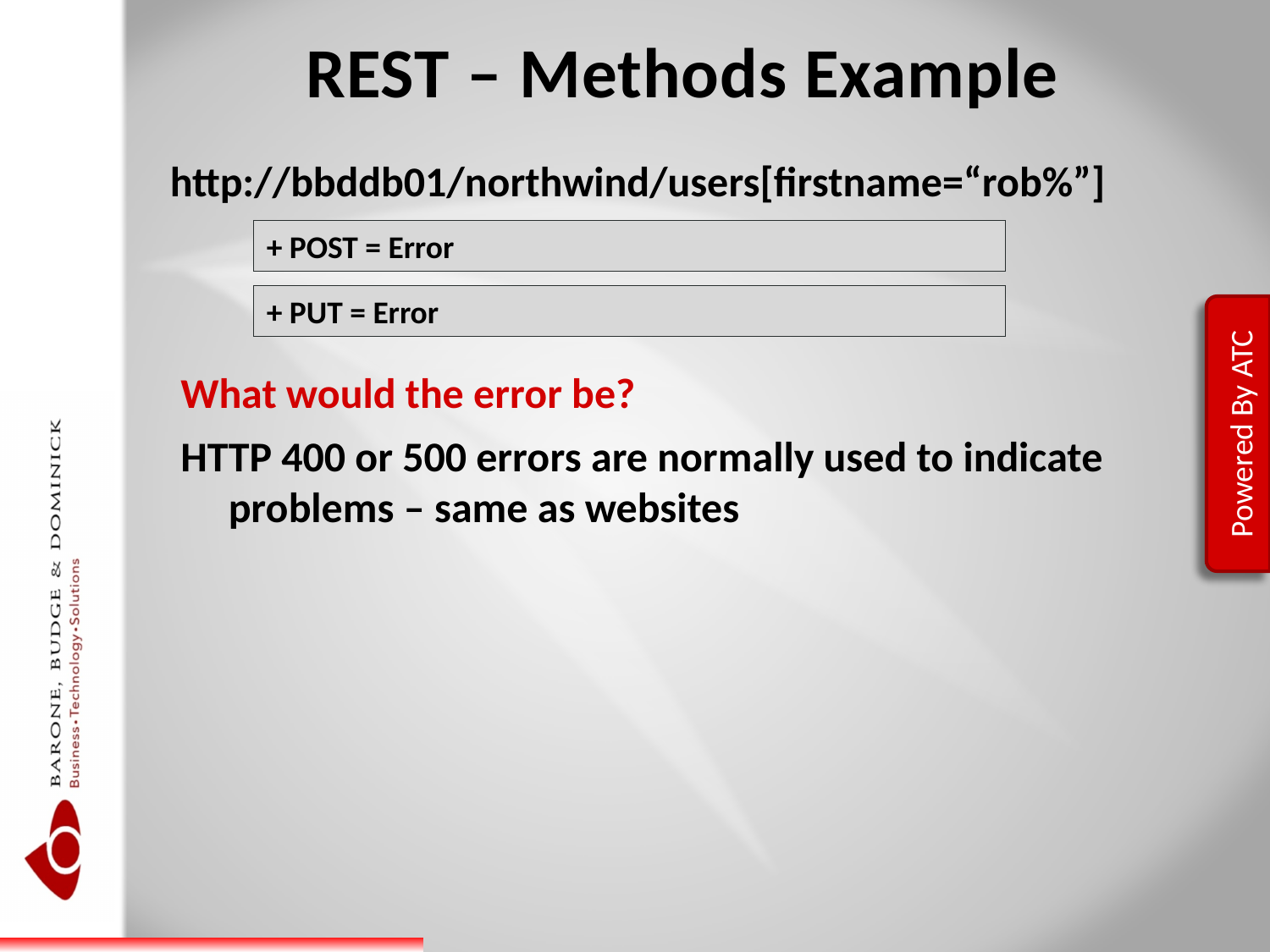

# REST – Methods Example
http://bbddb01/northwind/users[firstname=“rob%”]
+ POST = Error
+ PUT = Error
What would the error be?
HTTP 400 or 500 errors are normally used to indicate problems – same as websites